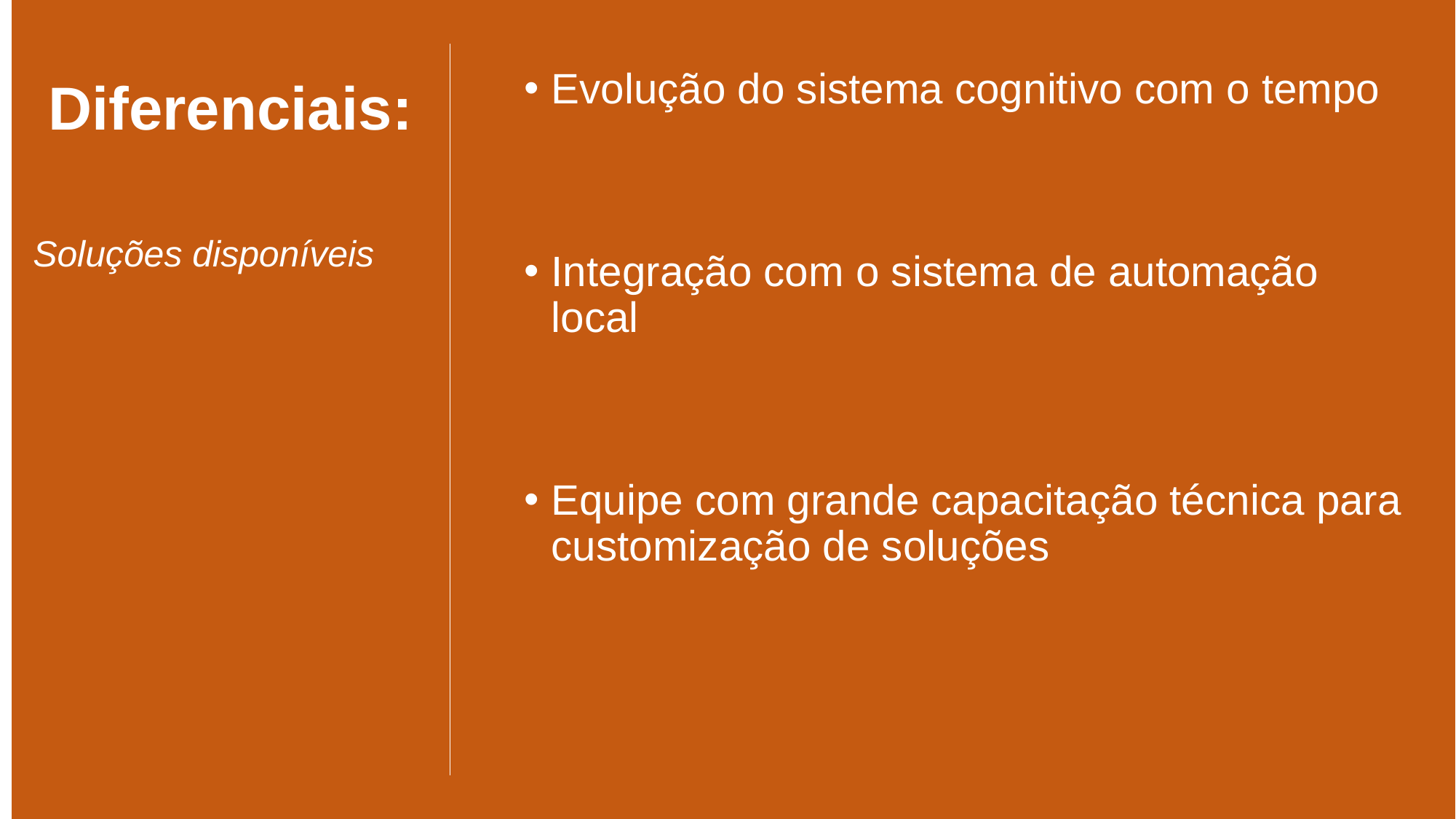

# Diferenciais:
Evolução do sistema cognitivo com o tempo

Integração com o sistema de automação local

Equipe com grande capacitação técnica para customização de soluções
Soluções disponíveis